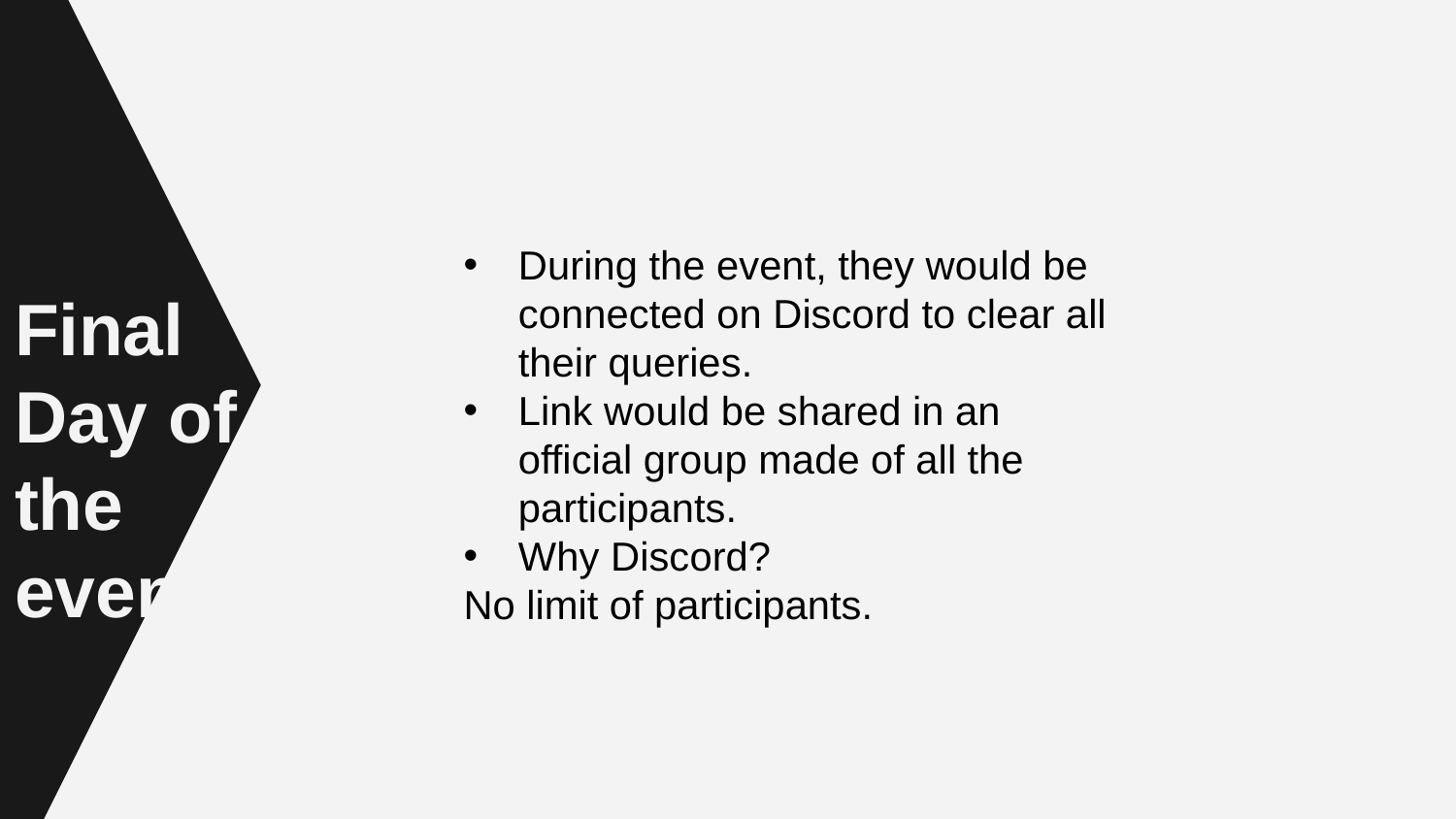

During the event, they would be connected on Discord to clear all their queries.
Link would be shared in an official group made of all the participants.
Why Discord?
No limit of participants.

Final Day of the event.